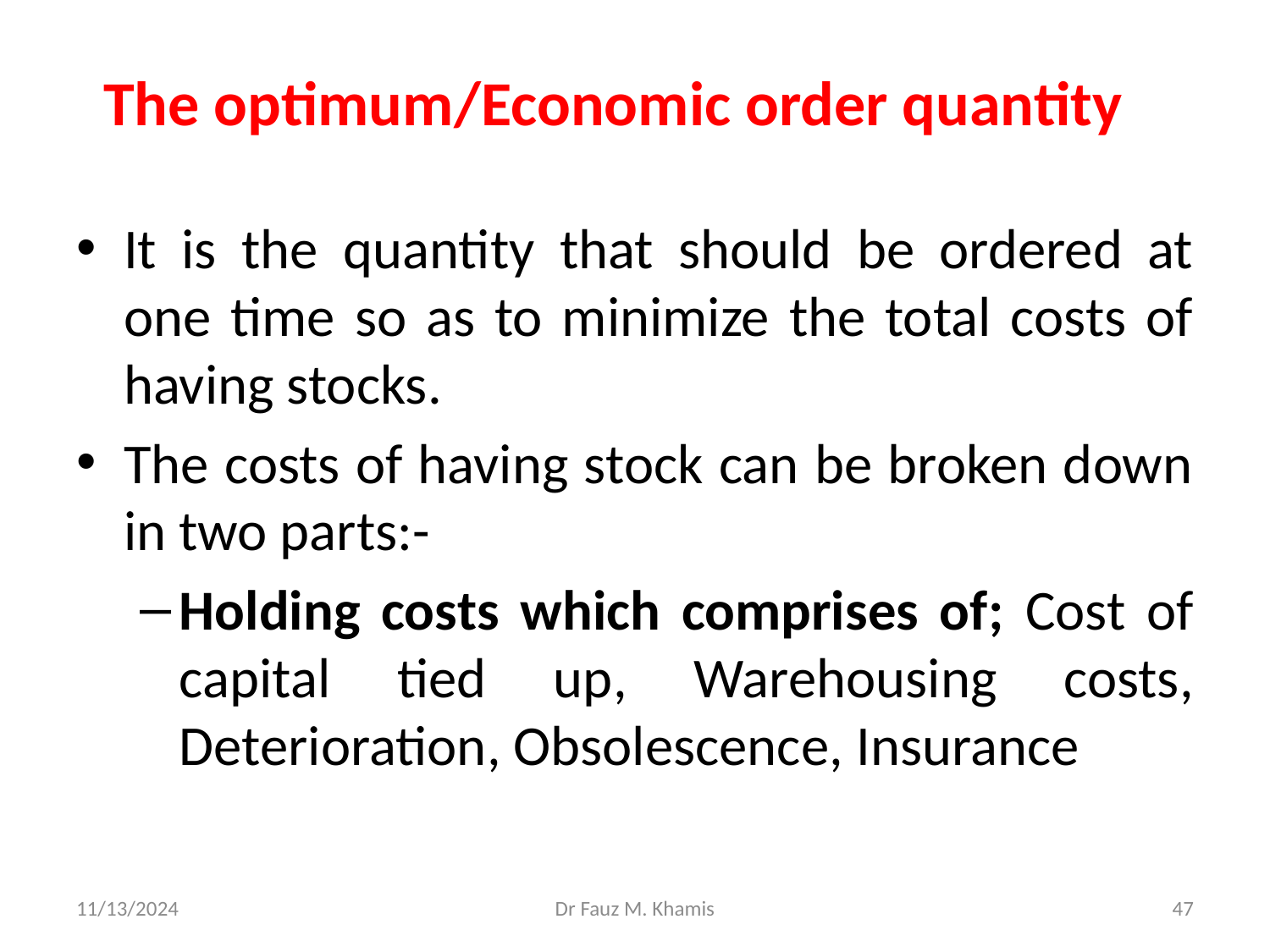

# The optimum/Economic order quantity
It is the quantity that should be ordered at one time so as to minimize the total costs of having stocks.
The costs of having stock can be broken down in two parts:-
Holding costs which comprises of; Cost of capital tied up, Warehousing costs, Deterioration, Obsolescence, Insurance

11/13/2024
Dr Fauz M. Khamis
47